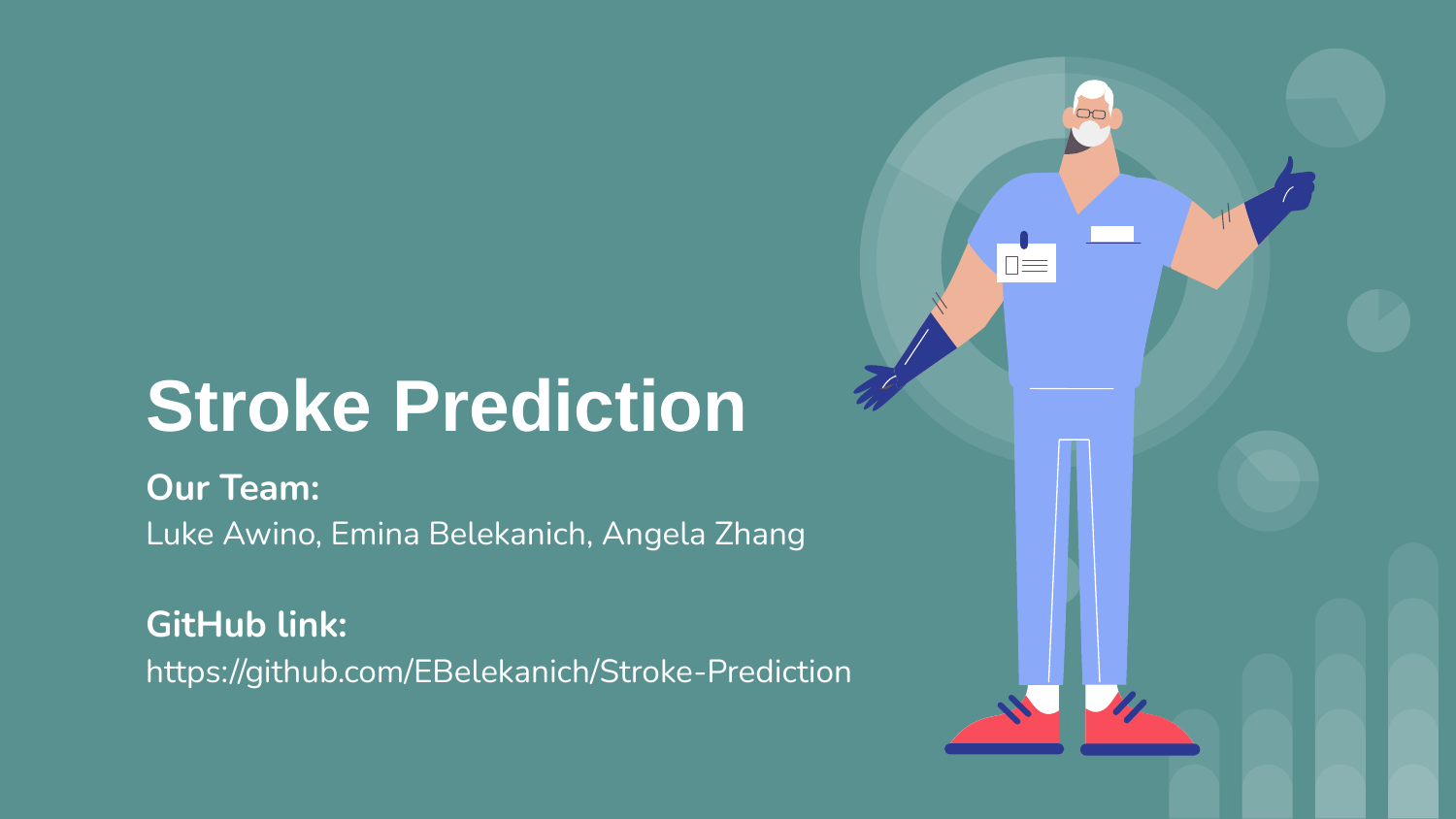

# Stroke Prediction
Our Team:
Luke Awino, Emina Belekanich, Angela Zhang

GitHub link: https://github.com/EBelekanich/Stroke-Prediction